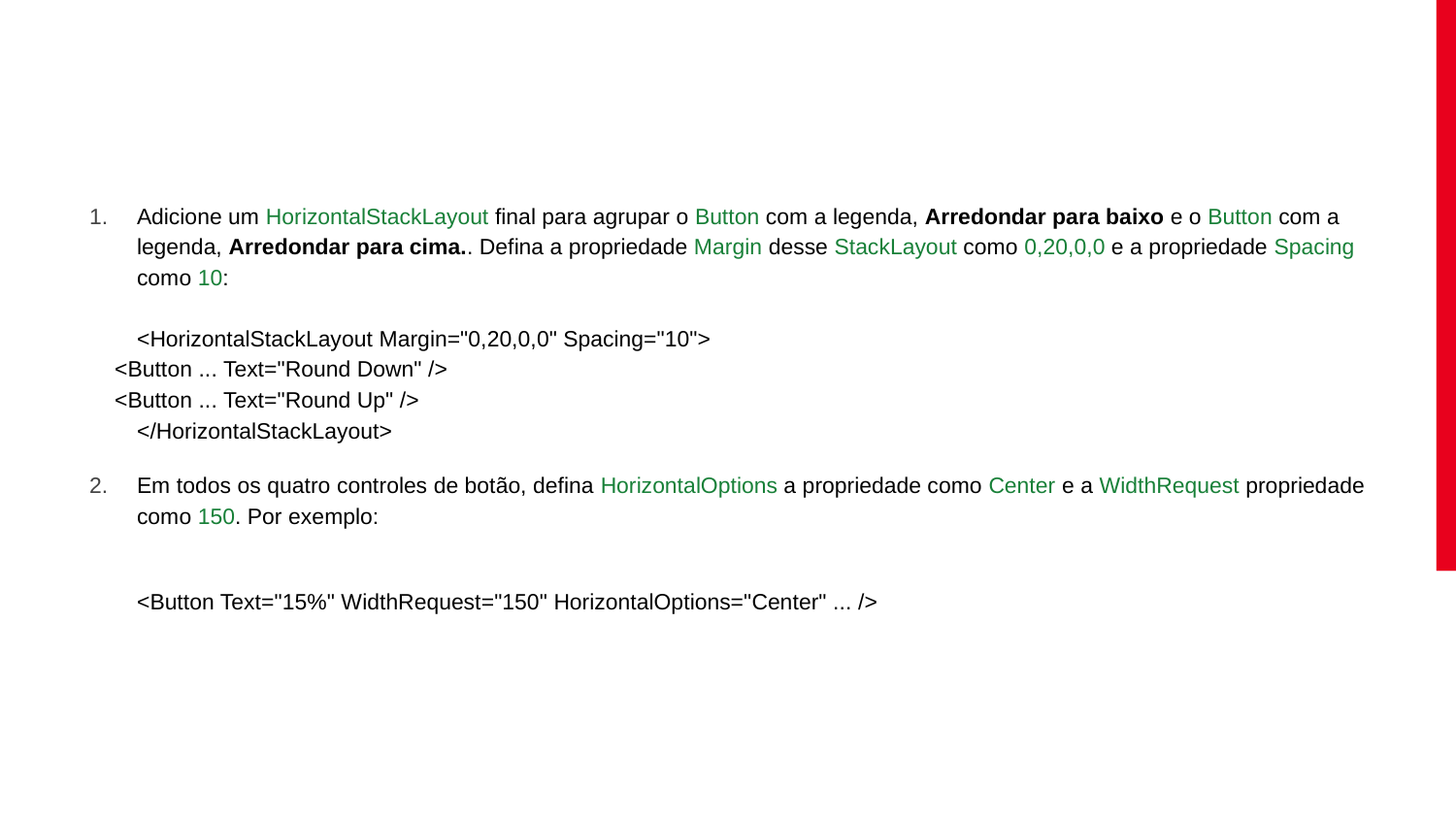

#
Adicione um HorizontalStackLayout final para agrupar o Button com a legenda, Arredondar para baixo e o Button com a legenda, Arredondar para cima.. Defina a propriedade Margin desse StackLayout como 0,20,0,0 e a propriedade Spacing como 10:
<HorizontalStackLayout Margin="0,20,0,0" Spacing="10">
        <Button ... Text="Round Down" />
        <Button ... Text="Round Up" />
</HorizontalStackLayout>
Em todos os quatro controles de botão, defina HorizontalOptions a propriedade como Center e a WidthRequest propriedade como 150. Por exemplo:
<Button Text="15%" WidthRequest="150" HorizontalOptions="Center" ... />